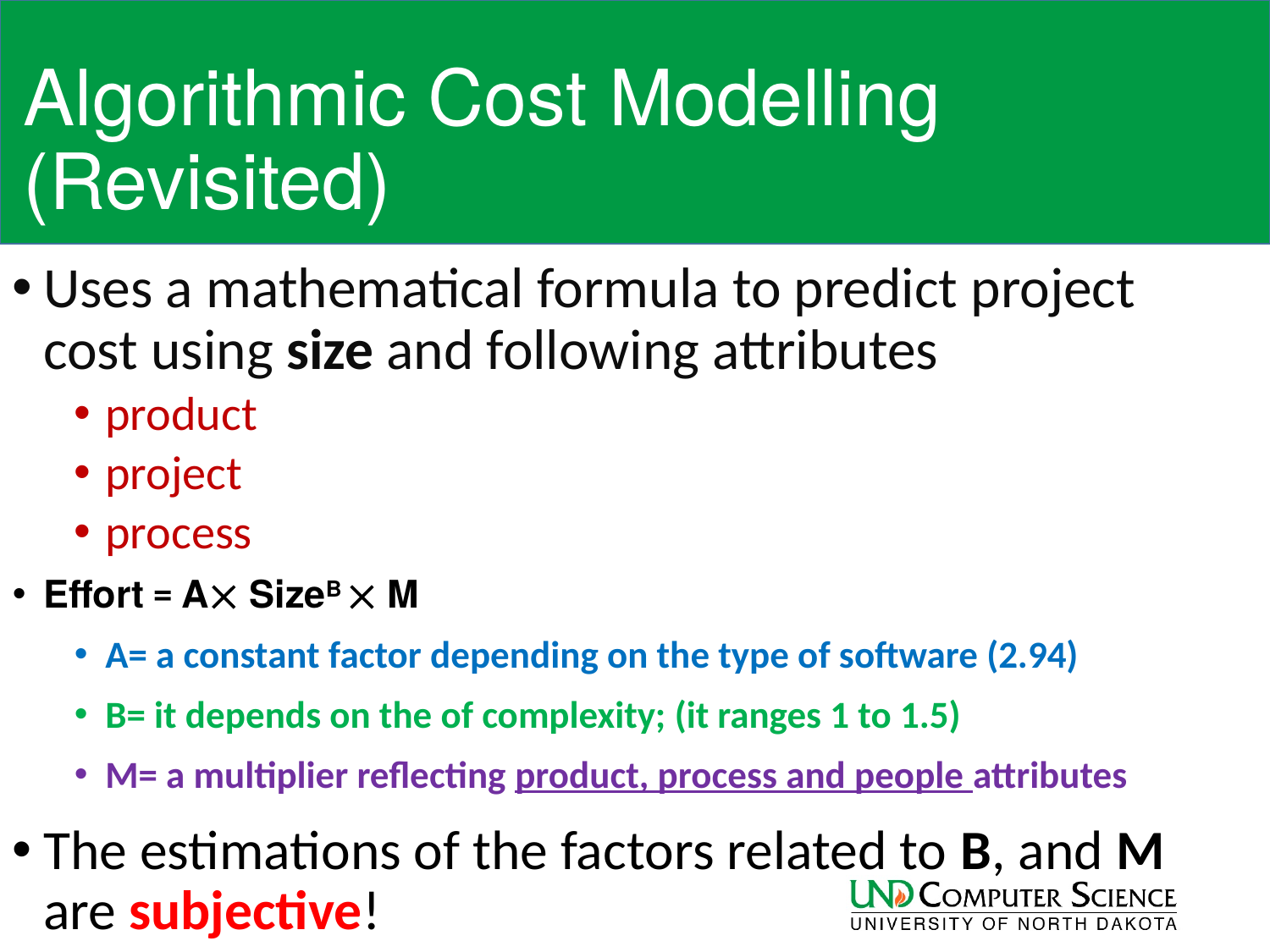

# Algorithmic Cost Modelling (Revisited)
Uses a mathematical formula to predict project cost using size and following attributes
product
project
process
Effort = A× SizeB × M
A= a constant factor depending on the type of software (2.94)
B= it depends on the of complexity; (it ranges 1 to 1.5)
M= a multiplier reflecting product, process and people attributes
The estimations of the factors related to B, and M are subjective!